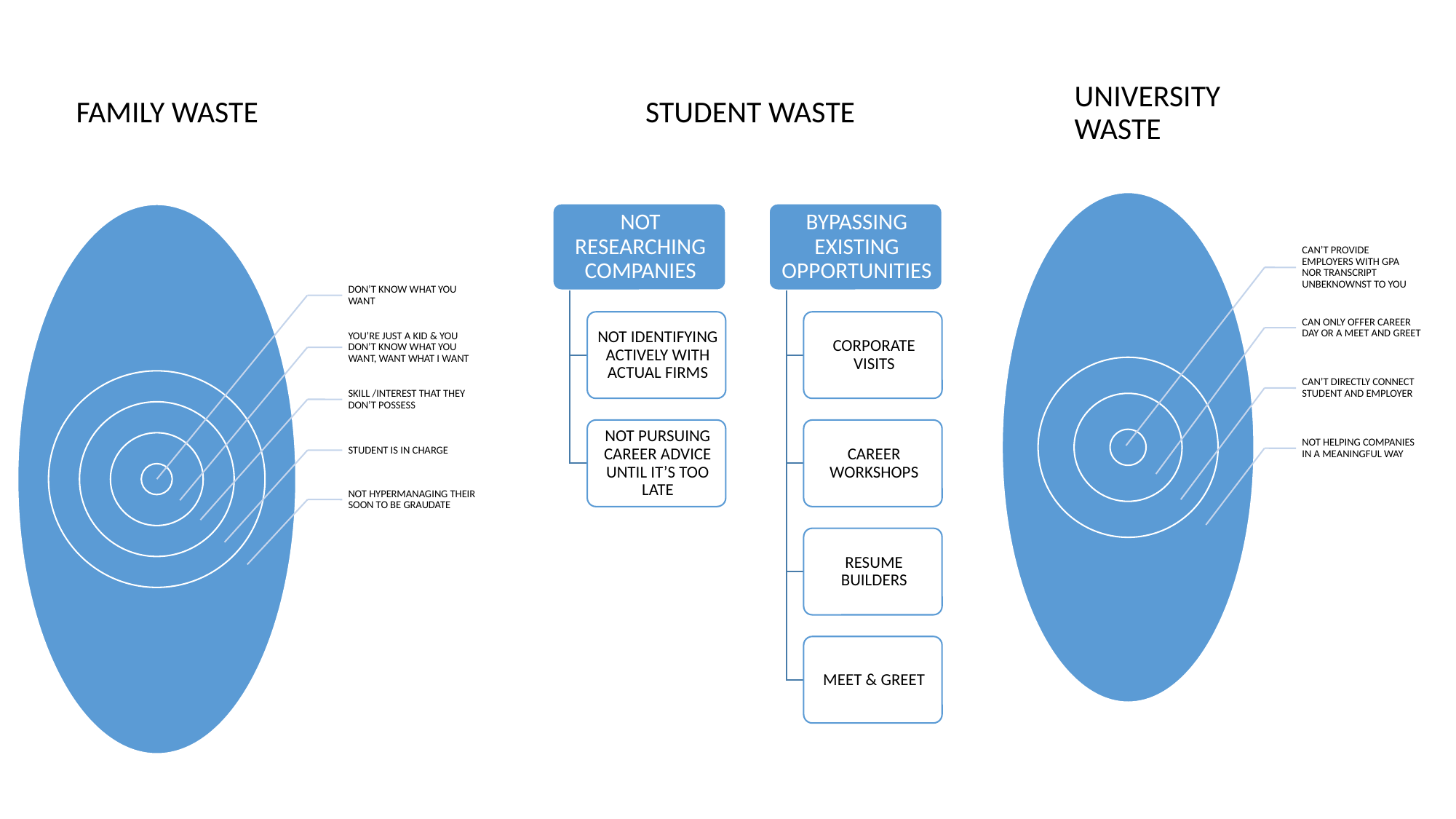

FAMILY WASTE
UNIVERSITY WASTE
# STUDENT WASTE
CAN’T PROVIDE EMPLOYERS WITH GPA NOR TRANSCRIPT UNBEKNOWNST TO YOU
CAN ONLY OFFER CAREER DAY OR A MEET AND GREET
CAN’T DIRECTLY CONNECT STUDENT AND EMPLOYER
NOT HELPING COMPANIES IN A MEANINGFUL WAY
NOT RESEARCHING COMPANIES
NOT IDENTIFYING ACTIVELY WITH ACTUAL FIRMS
NOT PURSUING CAREER ADVICE UNTIL IT’S TOO LATE
BYPASSING EXISTING OPPORTUNITIES
CORPORATE VISITS
CAREER WORKSHOPS
RESUME BUILDERS
MEET & GREET
DON’T KNOW WHAT YOU WANT
YOU’RE JUST A KID & YOU DON’T KNOW WHAT YOU WANT, WANT WHAT I WANT
SKILL /INTEREST THAT THEY DON’T POSSESS
STUDENT IS IN CHARGE
NOT HYPERMANAGING THEIR SOON TO BE GRAUDATE